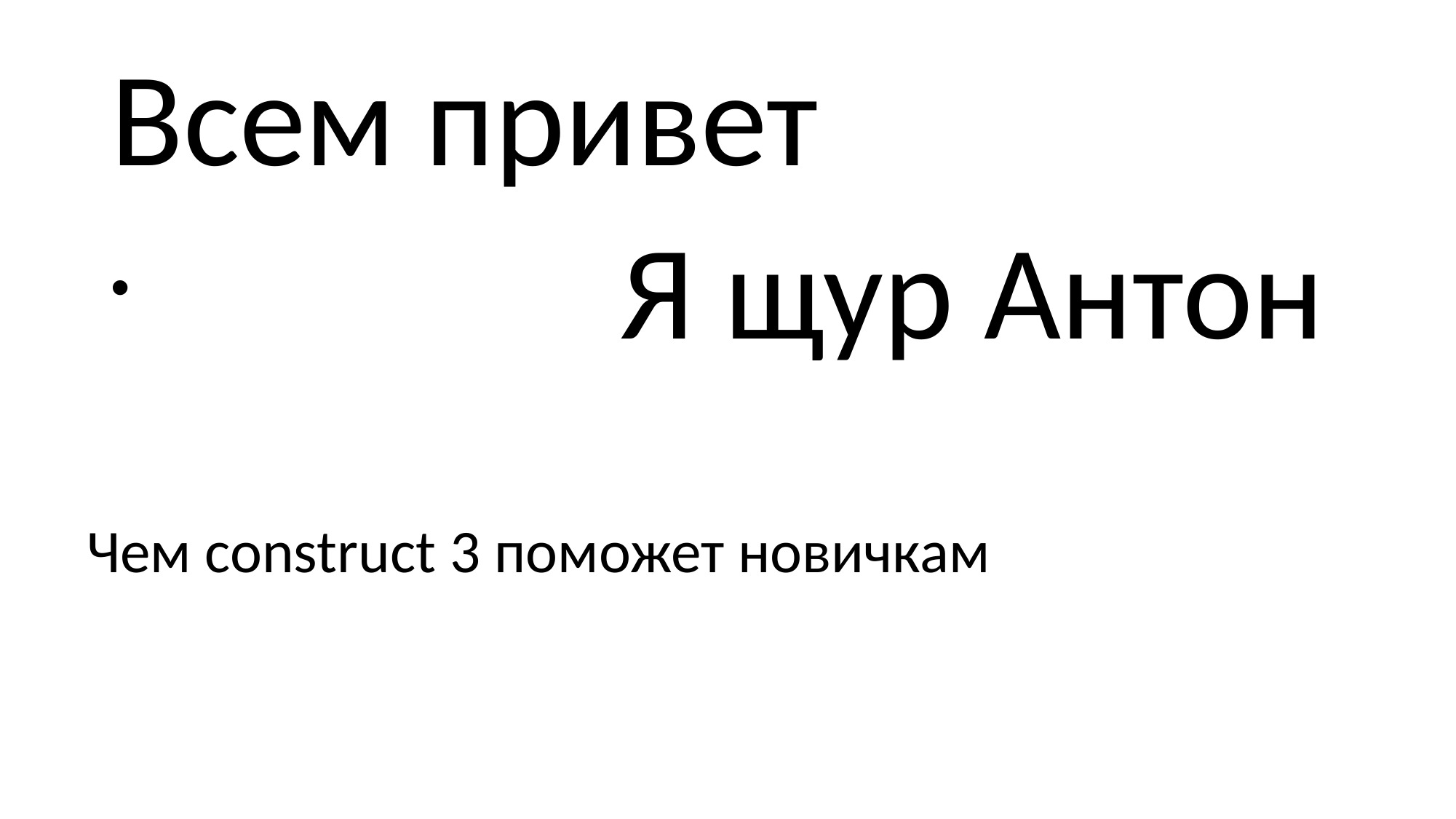

# Всем привет
                                       Я щур Антон
Чем construct 3 поможет новичкам